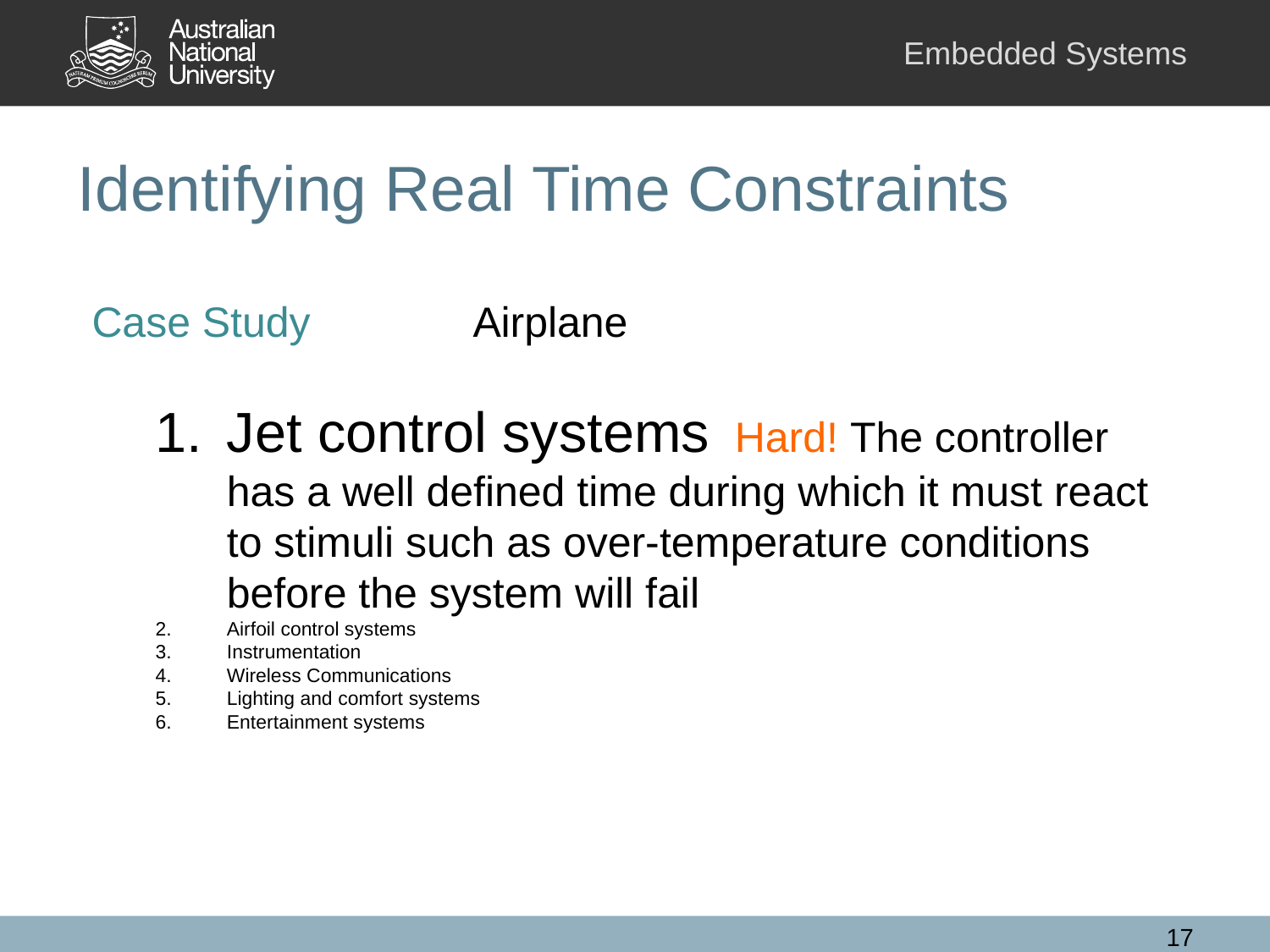

# Identifying Real Time Constraints
Case Study	 	Airplane

Jet control systems	Hard! The controller has a well defined time during which it must react to stimuli such as over-temperature conditions before the system will fail
Airfoil control systems
Instrumentation
Wireless Communications
Lighting and comfort systems
Entertainment systems
17